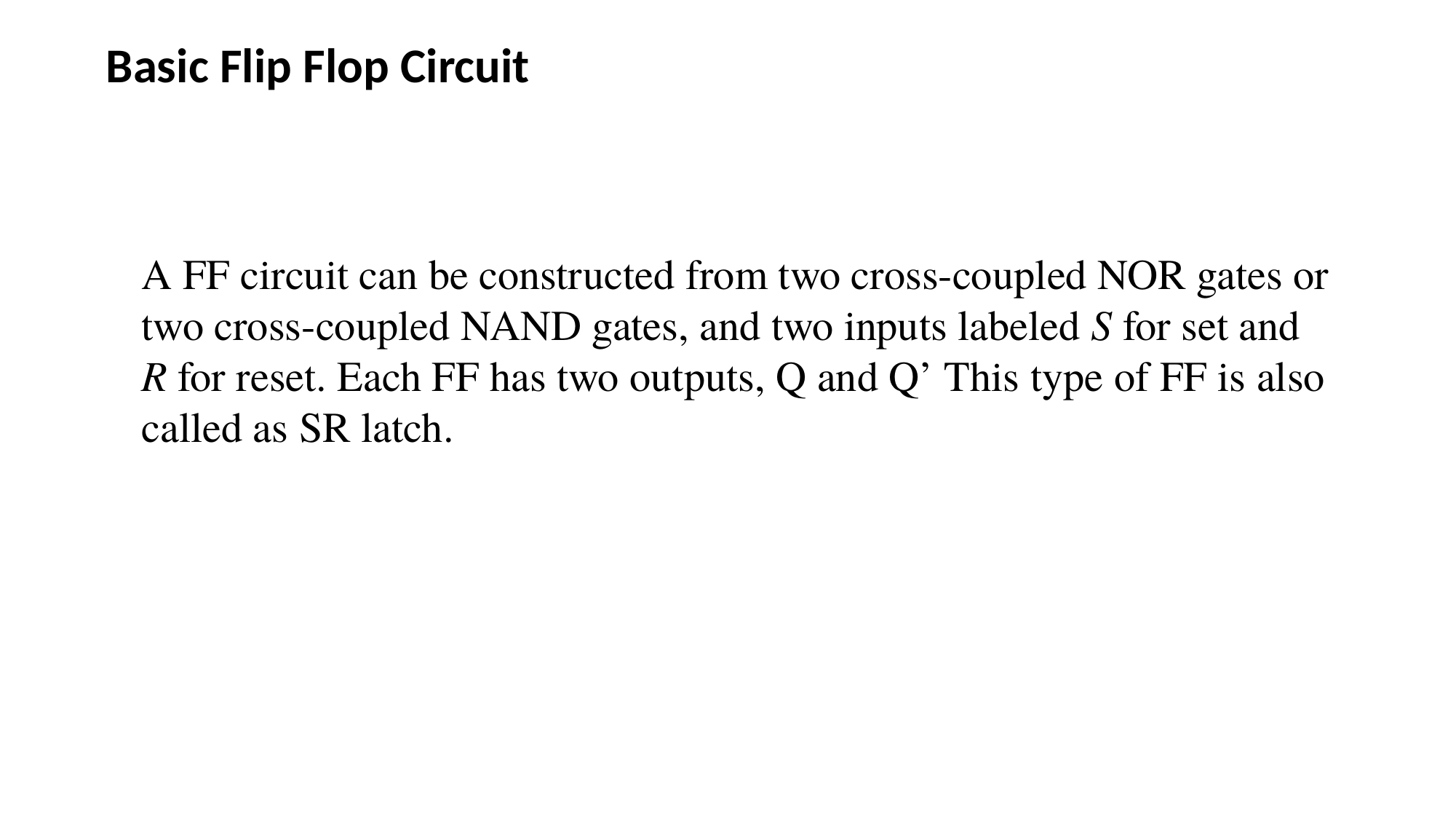

Basic Flip Flop Circuit
A FF circuit can be constructed from two cross-coupled NOR gates or two cross-coupled NAND gates, and two inputs labeled S for set and R for reset. Each FF has two outputs, Q and Q’ This type of FF is also called as SR latch.